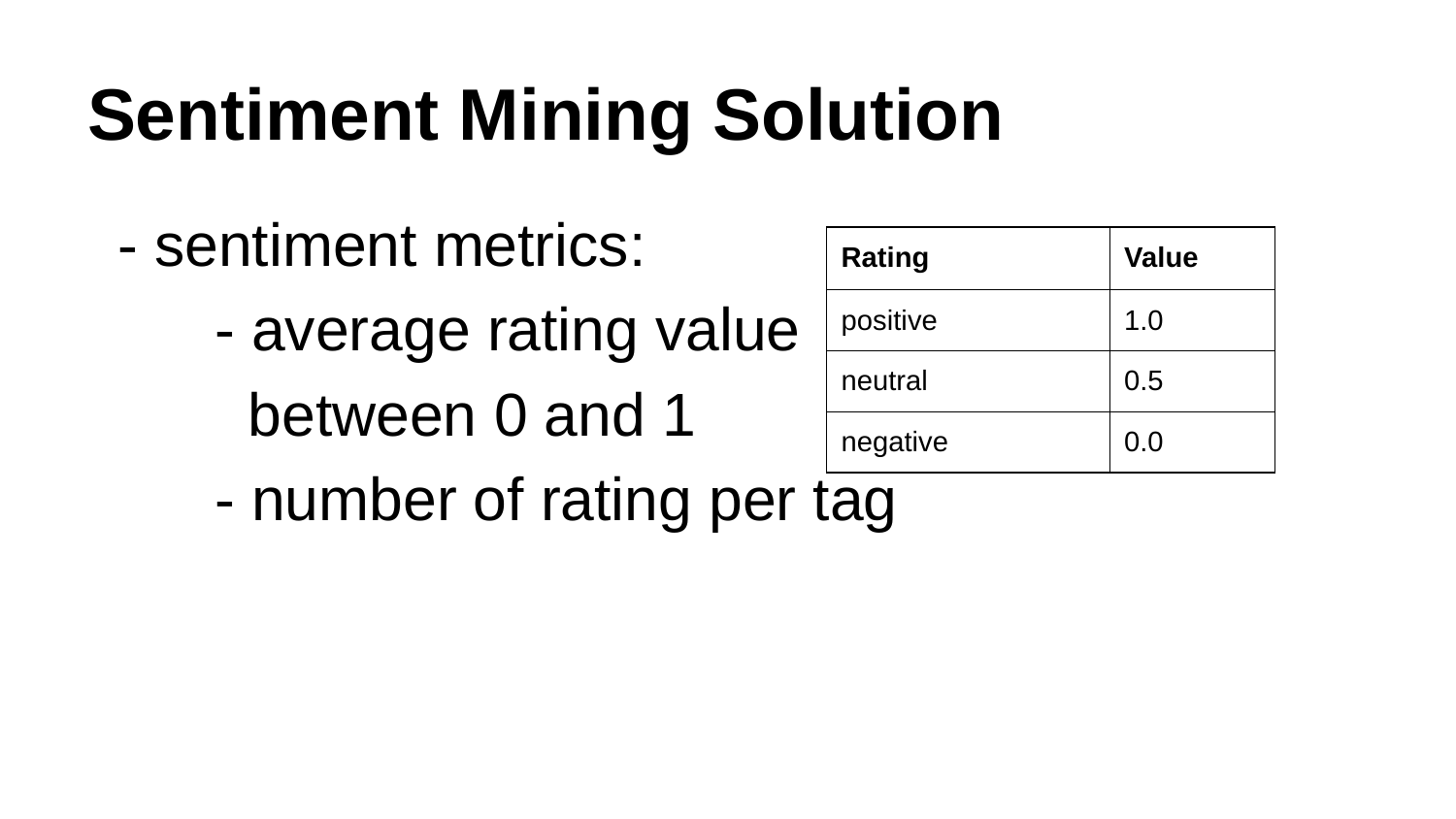

# Sentiment Mining Solution
- sentiment metrics:
- average rating value
  between 0 and 1
- number of rating per tag
| Rating | Value |
| --- | --- |
| positive | 1.0 |
| neutral | 0.5 |
| negative | 0.0 |